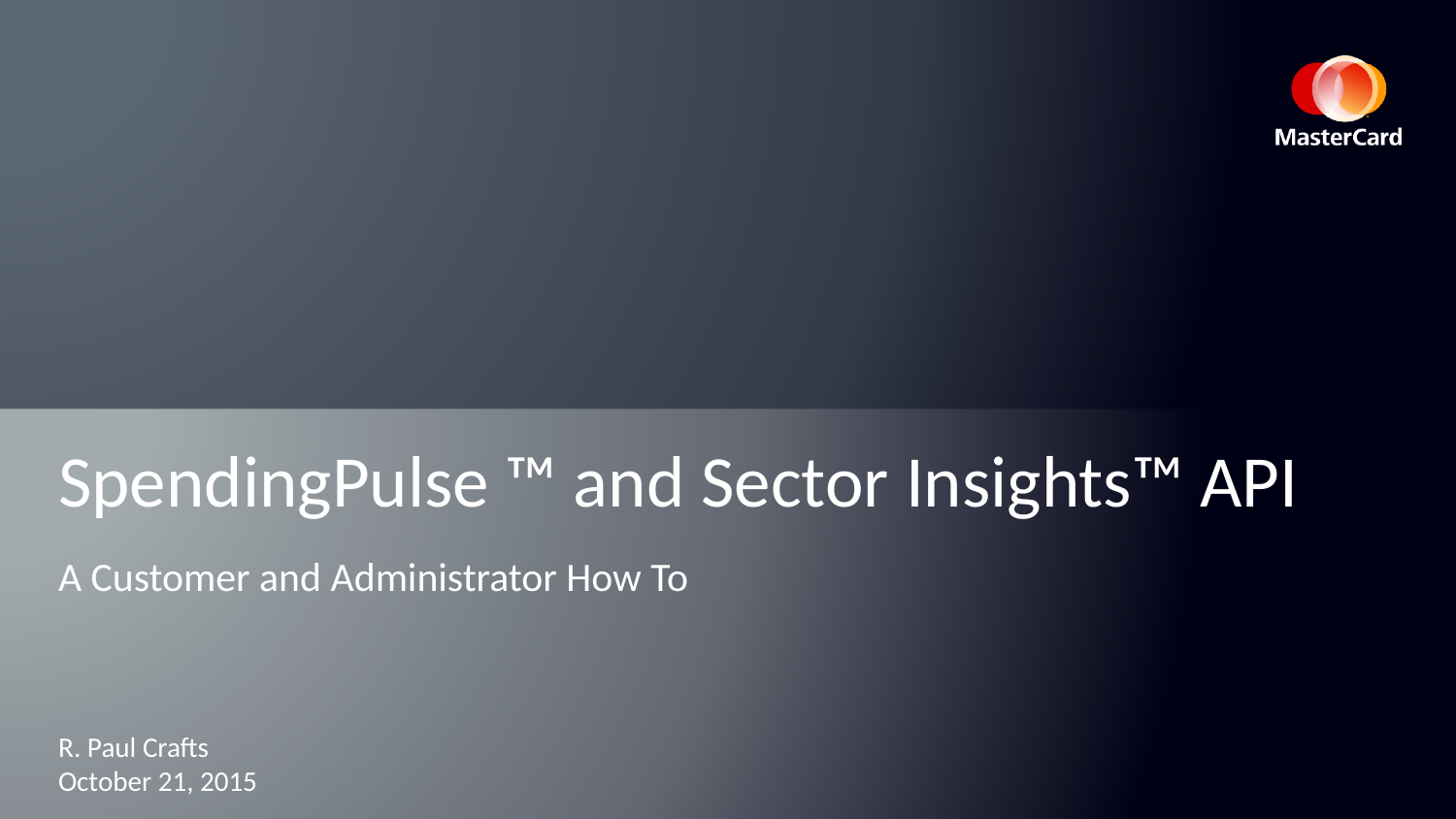

# SpendingPulse ™ and Sector Insights™ API
A Customer and Administrator How To
R. Paul Crafts
October 21, 2015